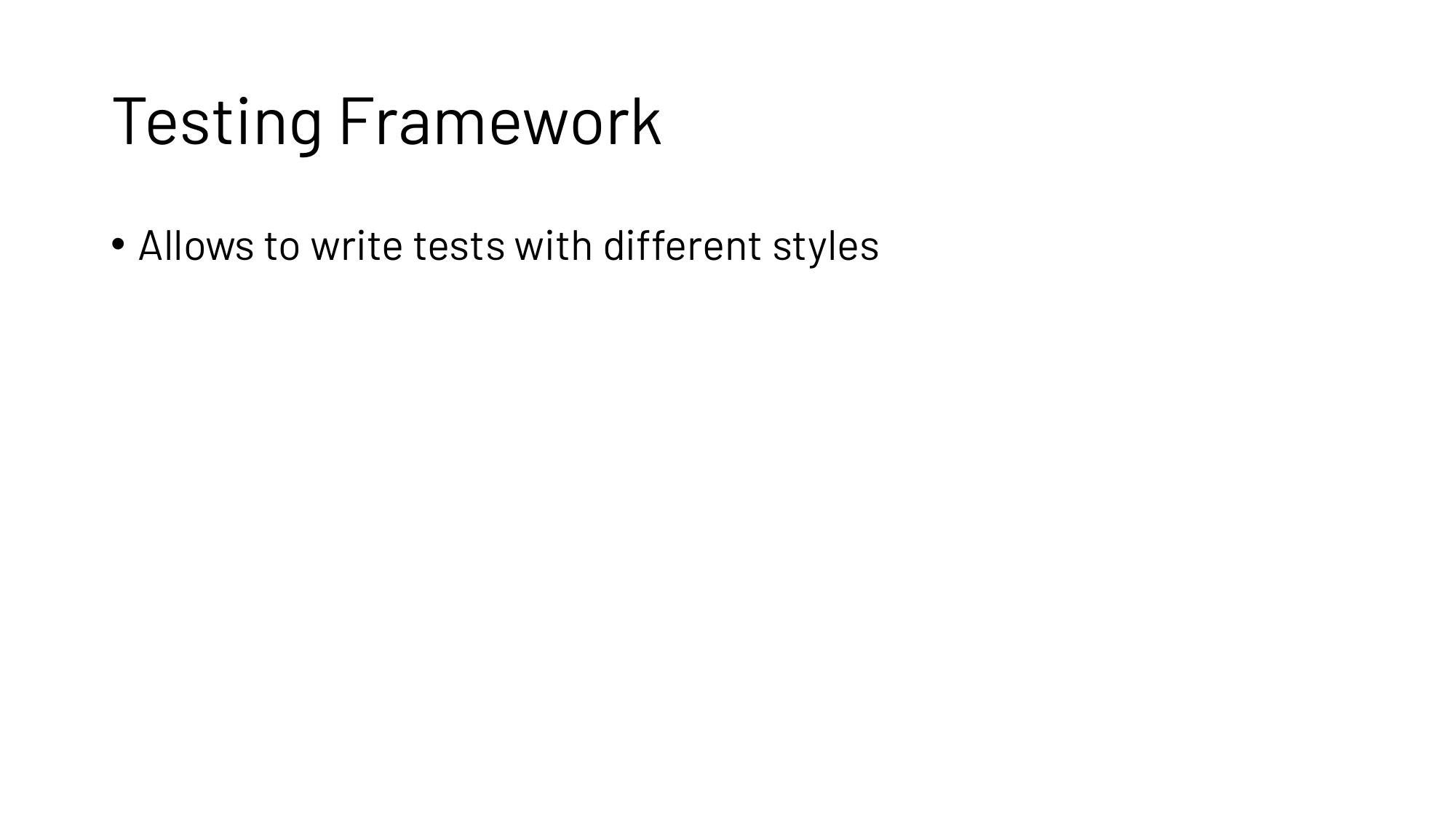

# Testing Framework
Allows to write tests with different styles